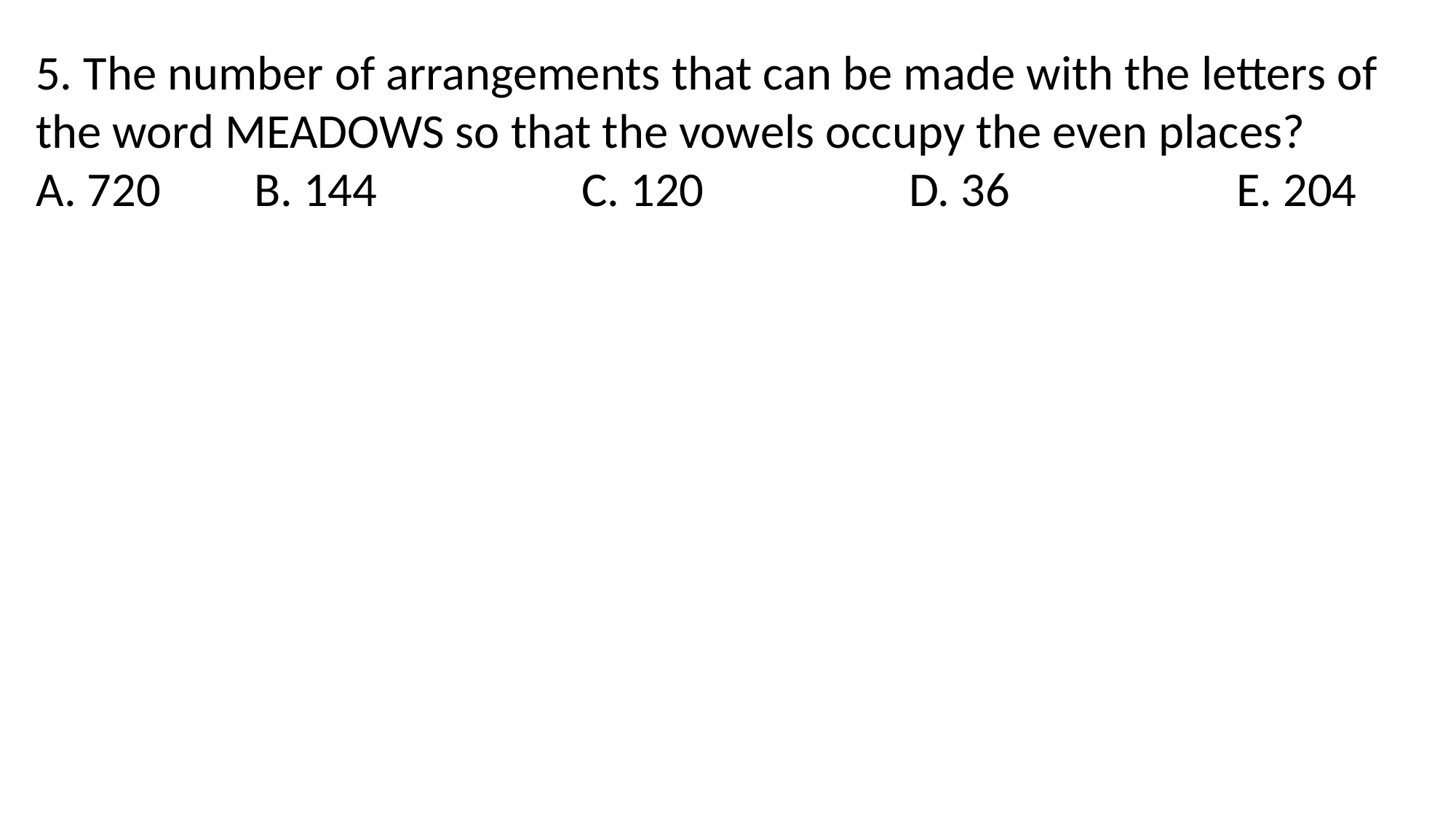

5. The number of arrangements that can be made with the letters of the word MEADOWS so that the vowels occupy the even places?
A. 720 	B. 144 		C. 120 		D. 36 		E. 204